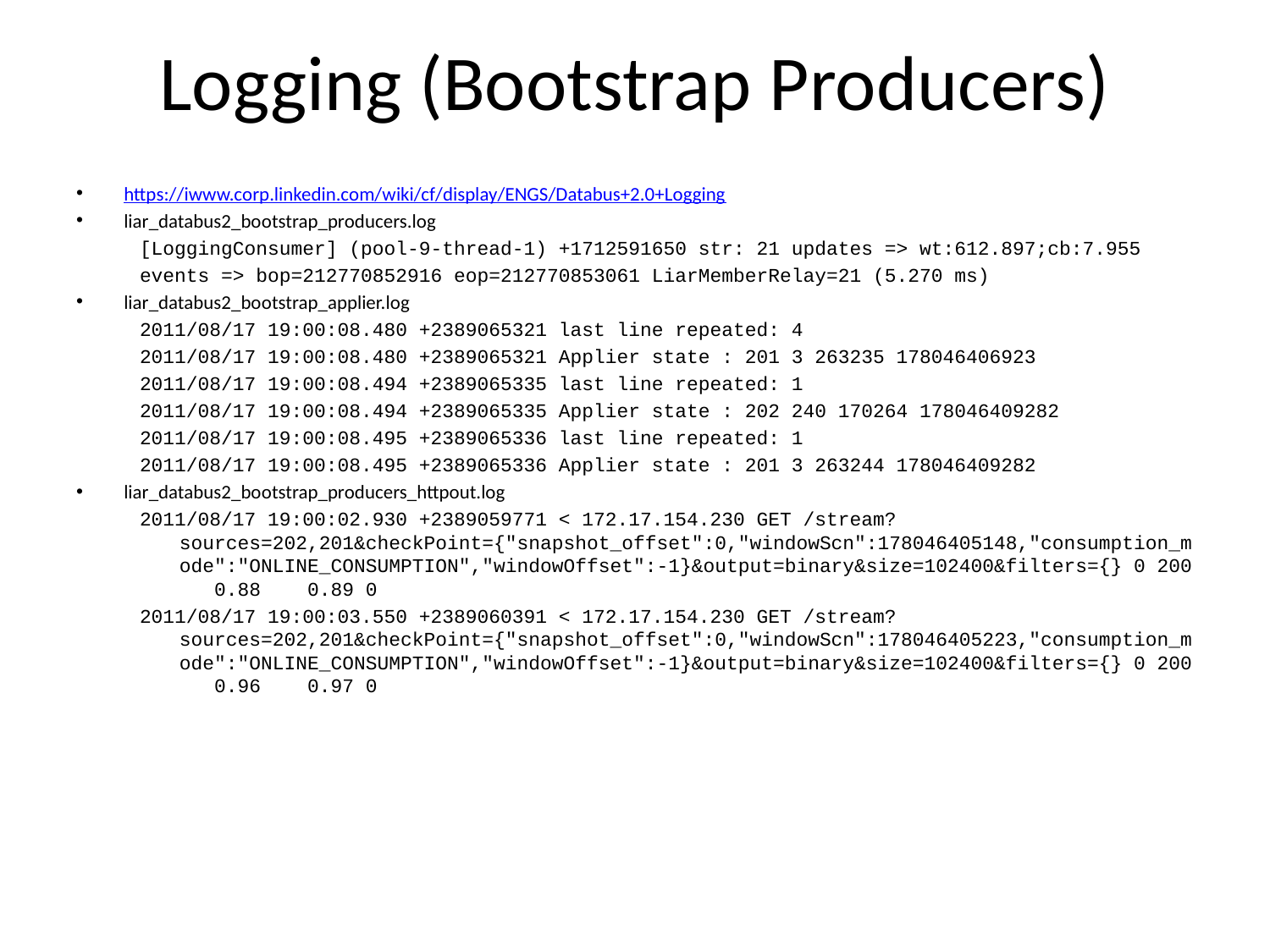

# Logging (Bootstrap Producers)
https://iwww.corp.linkedin.com/wiki/cf/display/ENGS/Databus+2.0+Logging
liar_databus2_bootstrap_producers.log
[LoggingConsumer] (pool-9-thread-1) +1712591650 str: 21 updates => wt:612.897;cb:7.955
events => bop=212770852916 eop=212770853061 LiarMemberRelay=21 (5.270 ms)
liar_databus2_bootstrap_applier.log
2011/08/17 19:00:08.480 +2389065321 last line repeated: 4
2011/08/17 19:00:08.480 +2389065321 Applier state : 201 3 263235 178046406923
2011/08/17 19:00:08.494 +2389065335 last line repeated: 1
2011/08/17 19:00:08.494 +2389065335 Applier state : 202 240 170264 178046409282
2011/08/17 19:00:08.495 +2389065336 last line repeated: 1
2011/08/17 19:00:08.495 +2389065336 Applier state : 201 3 263244 178046409282
liar_databus2_bootstrap_producers_httpout.log
2011/08/17 19:00:02.930 +2389059771 < 172.17.154.230 GET /stream?sources=202,201&checkPoint={"snapshot_offset":0,"windowScn":178046405148,"consumption_mode":"ONLINE_CONSUMPTION","windowOffset":-1}&output=binary&size=102400&filters={} 0 200    0.88    0.89 0
2011/08/17 19:00:03.550 +2389060391 < 172.17.154.230 GET /stream?sources=202,201&checkPoint={"snapshot_offset":0,"windowScn":178046405223,"consumption_mode":"ONLINE_CONSUMPTION","windowOffset":-1}&output=binary&size=102400&filters={} 0 200    0.96    0.97 0